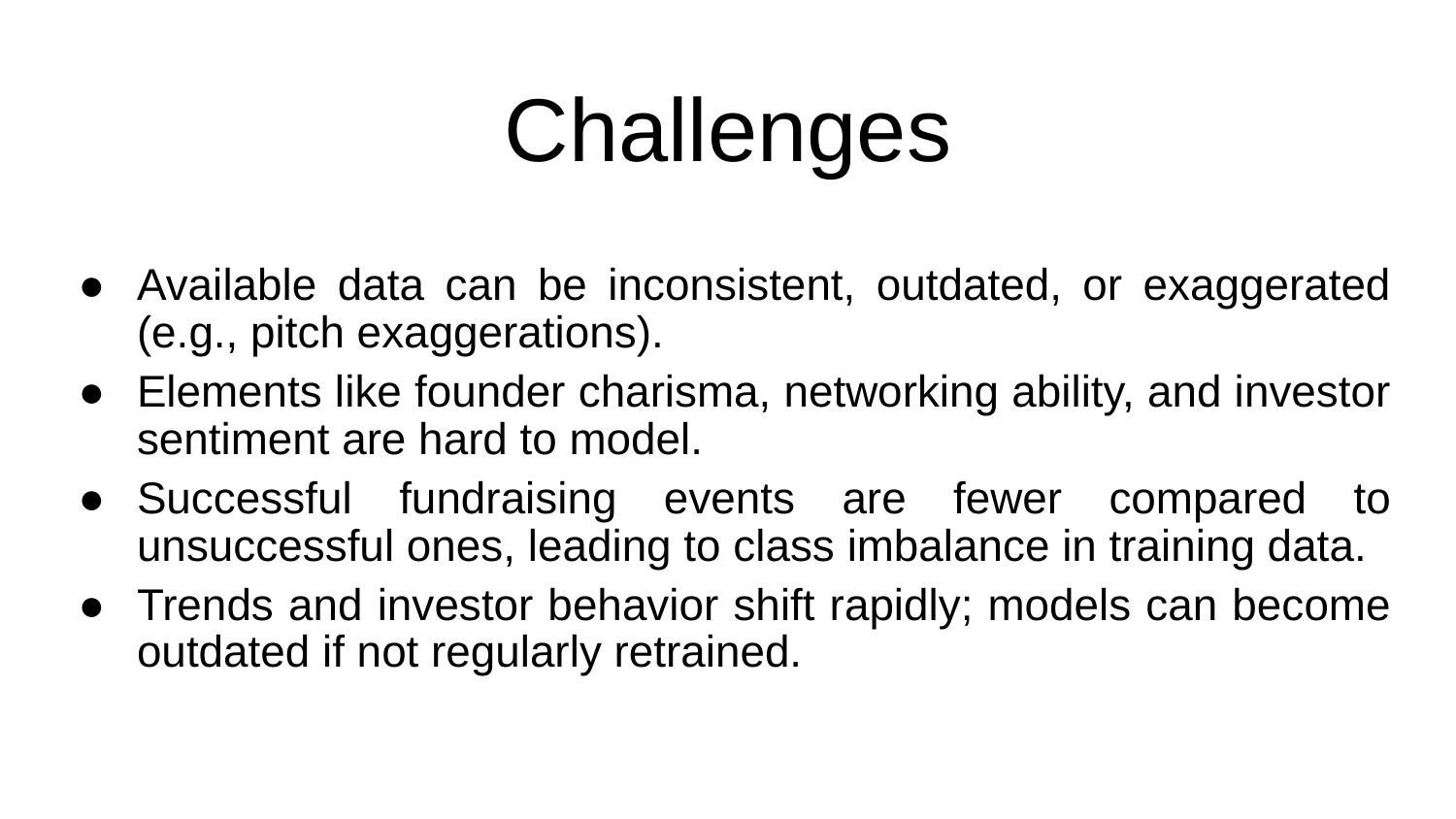

# Challenges
Available data can be inconsistent, outdated, or exaggerated (e.g., pitch exaggerations).
Elements like founder charisma, networking ability, and investor sentiment are hard to model.
Successful fundraising events are fewer compared to unsuccessful ones, leading to class imbalance in training data.
Trends and investor behavior shift rapidly; models can become outdated if not regularly retrained.